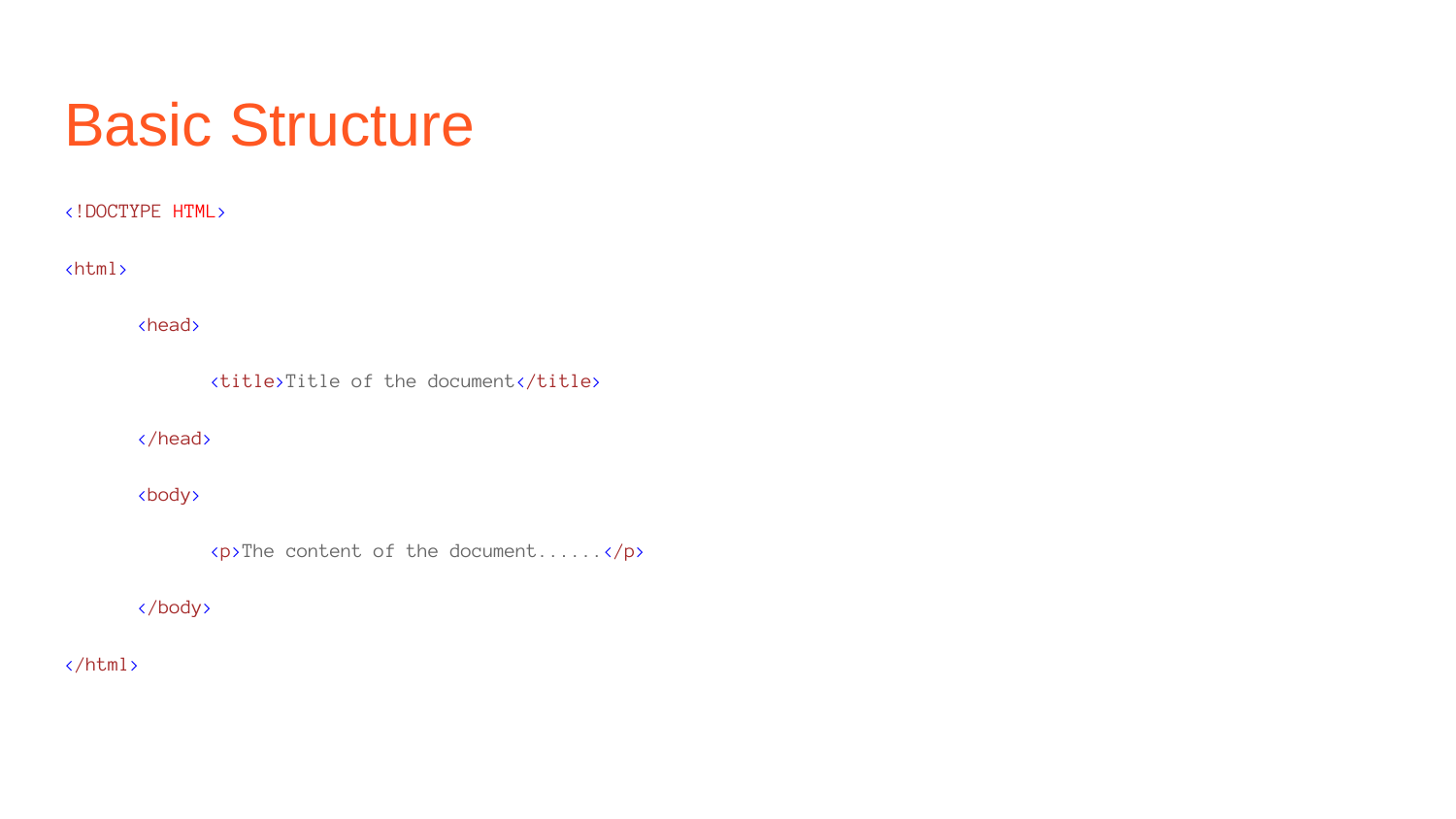

# Basic Structure
<!DOCTYPE HTML>
<html>
<head>
<title>Title of the document</title>
</head>
<body>
<p>The content of the document......</p>
</body>
</html>